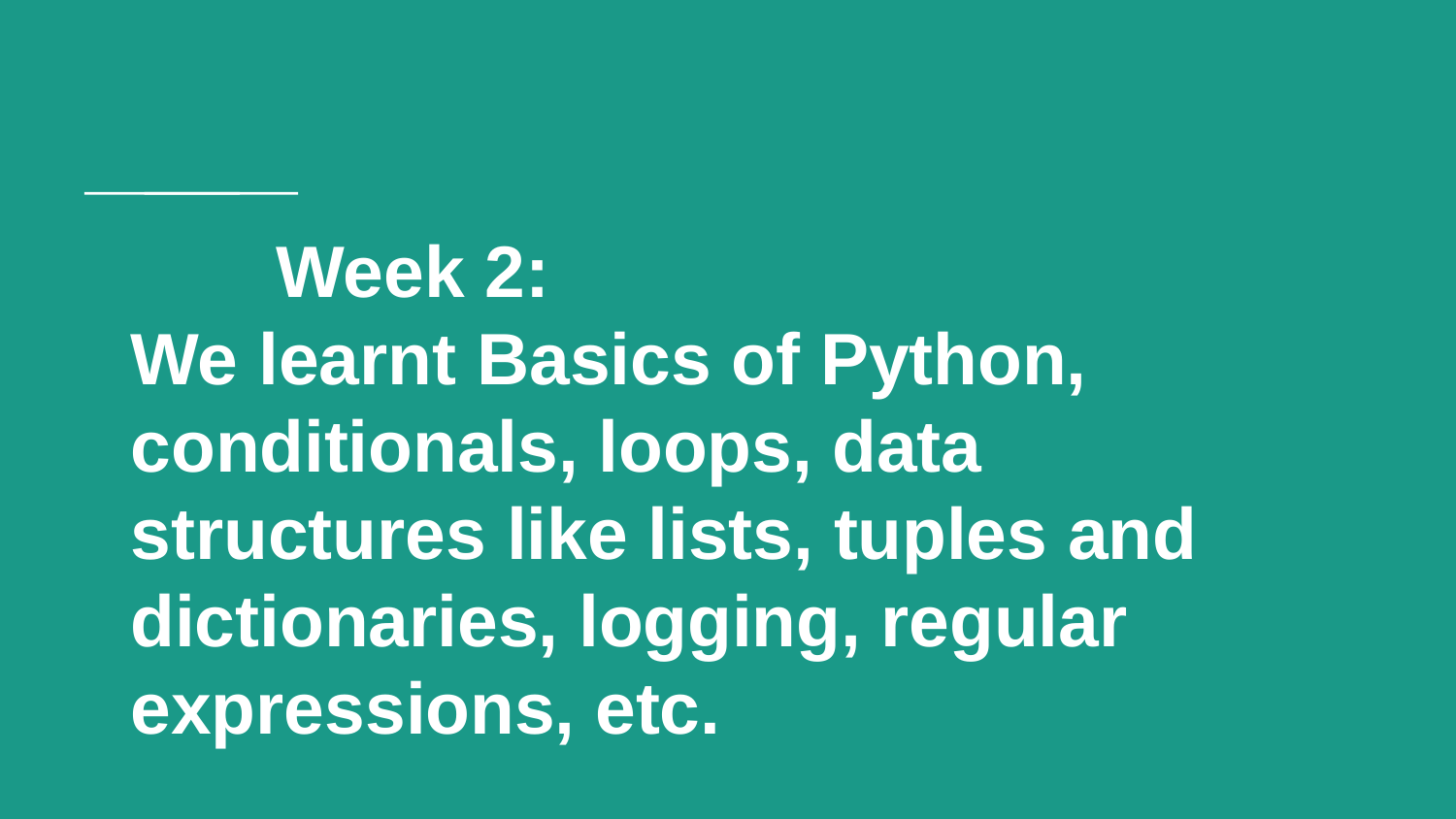

# Week 2: We learnt Basics of Python, conditionals, loops, data structures like lists, tuples and dictionaries, logging, regular expressions, etc.